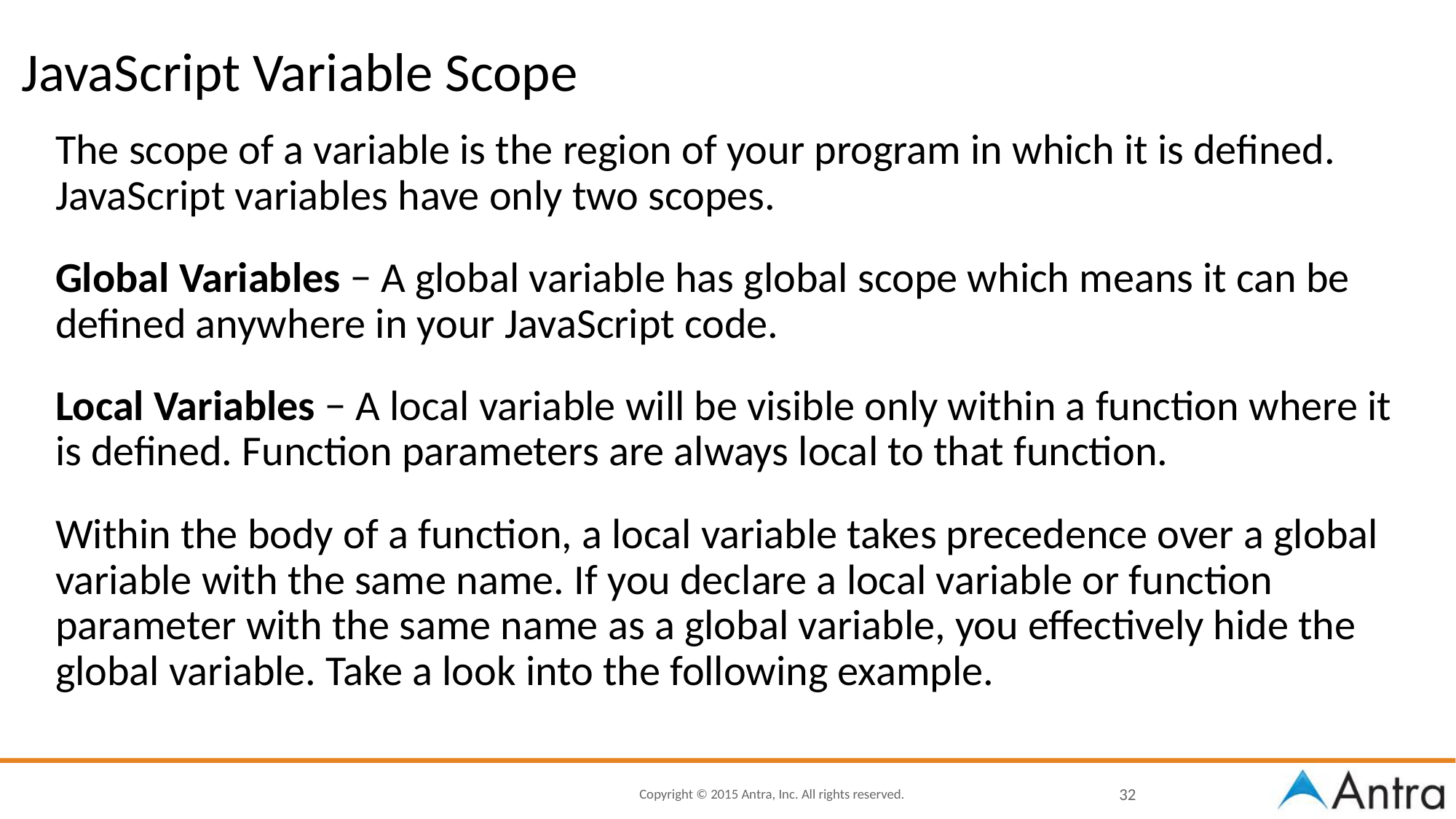

# JavaScript Variable Scope
The scope of a variable is the region of your program in which it is defined. JavaScript variables have only two scopes.
Global Variables − A global variable has global scope which means it can be defined anywhere in your JavaScript code.
Local Variables − A local variable will be visible only within a function where it is defined. Function parameters are always local to that function.
Within the body of a function, a local variable takes precedence over a global variable with the same name. If you declare a local variable or function parameter with the same name as a global variable, you effectively hide the global variable. Take a look into the following example.

32